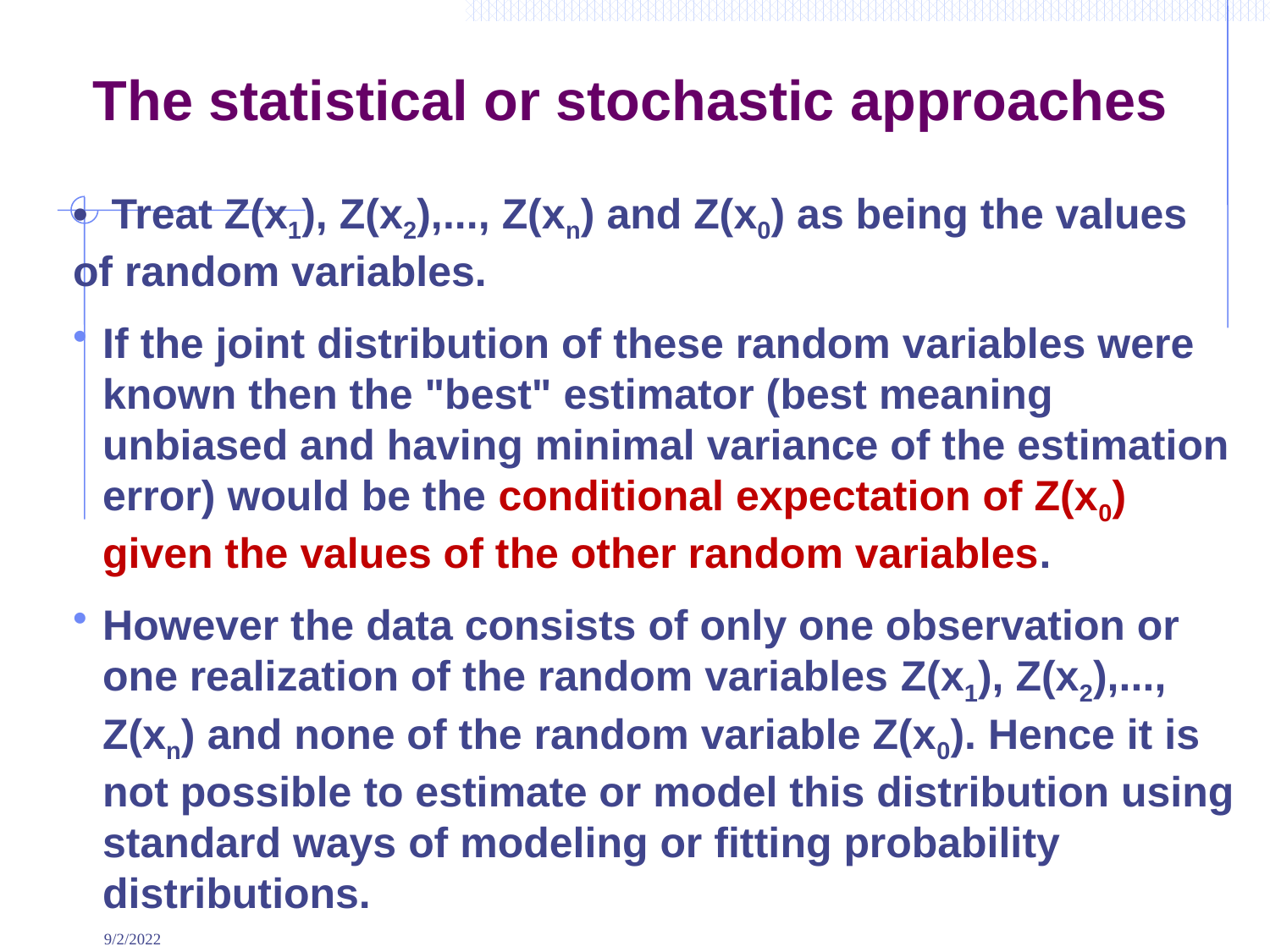

# The statistical or stochastic approaches
•  Treat Z(x1), Z(x2),..., Z(xn) and Z(x0) as being the values of random variables.
If the joint distribution of these random variables were known then the "best" estimator (best meaning unbiased and having minimal variance of the estimation error) would be the conditional expectation of Z(x0) given the values of the other random variables.
However the data consists of only one observation or one realization of the random variables Z(x1), Z(x2),..., Z(xn) and none of the random variable Z(x0). Hence it is not possible to estimate or model this distribution using standard ways of modeling or fitting probability distributions.
9/2/2022